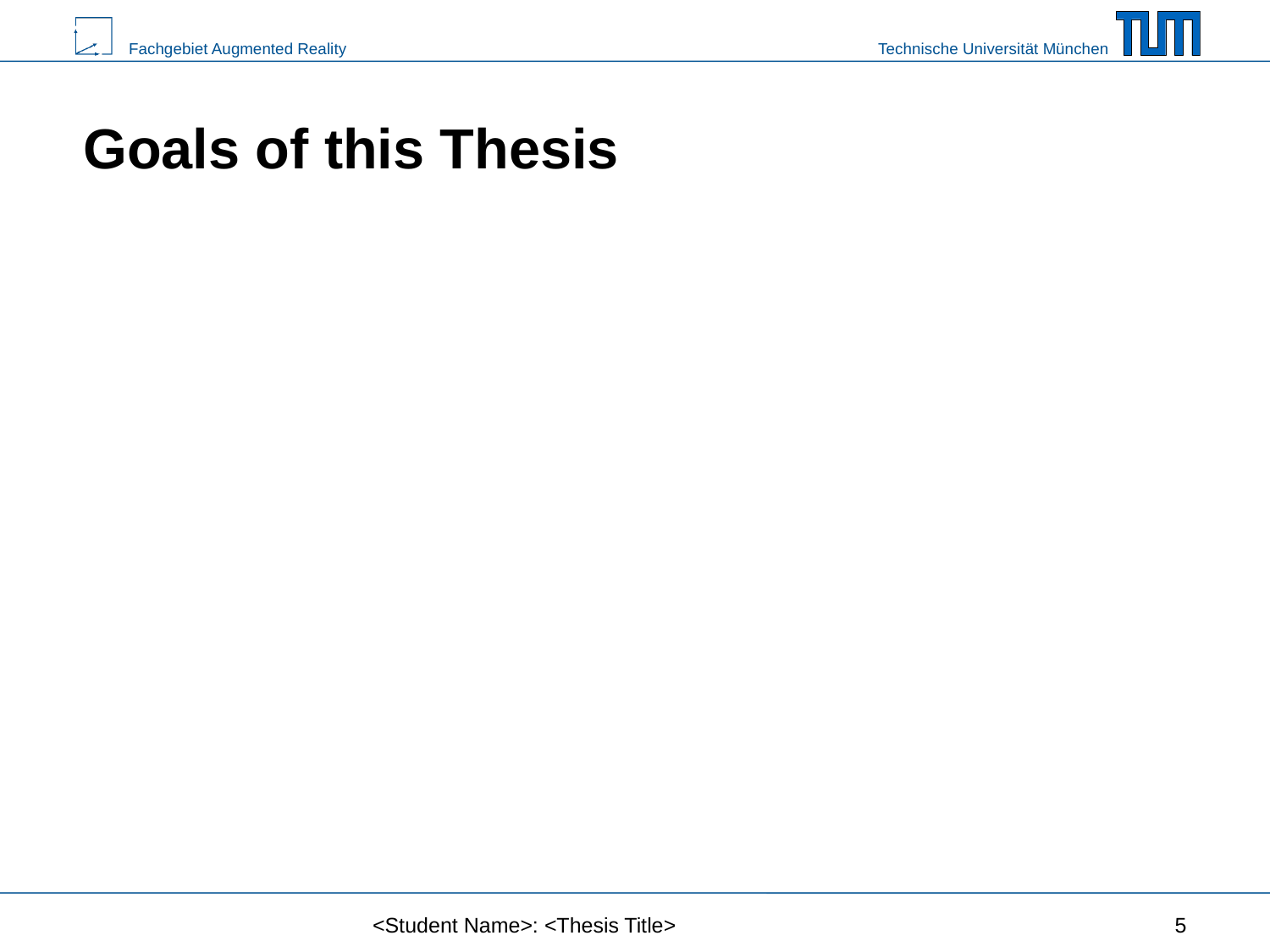

# Goals of this Thesis

<Student Name>: <Thesis Title>
5